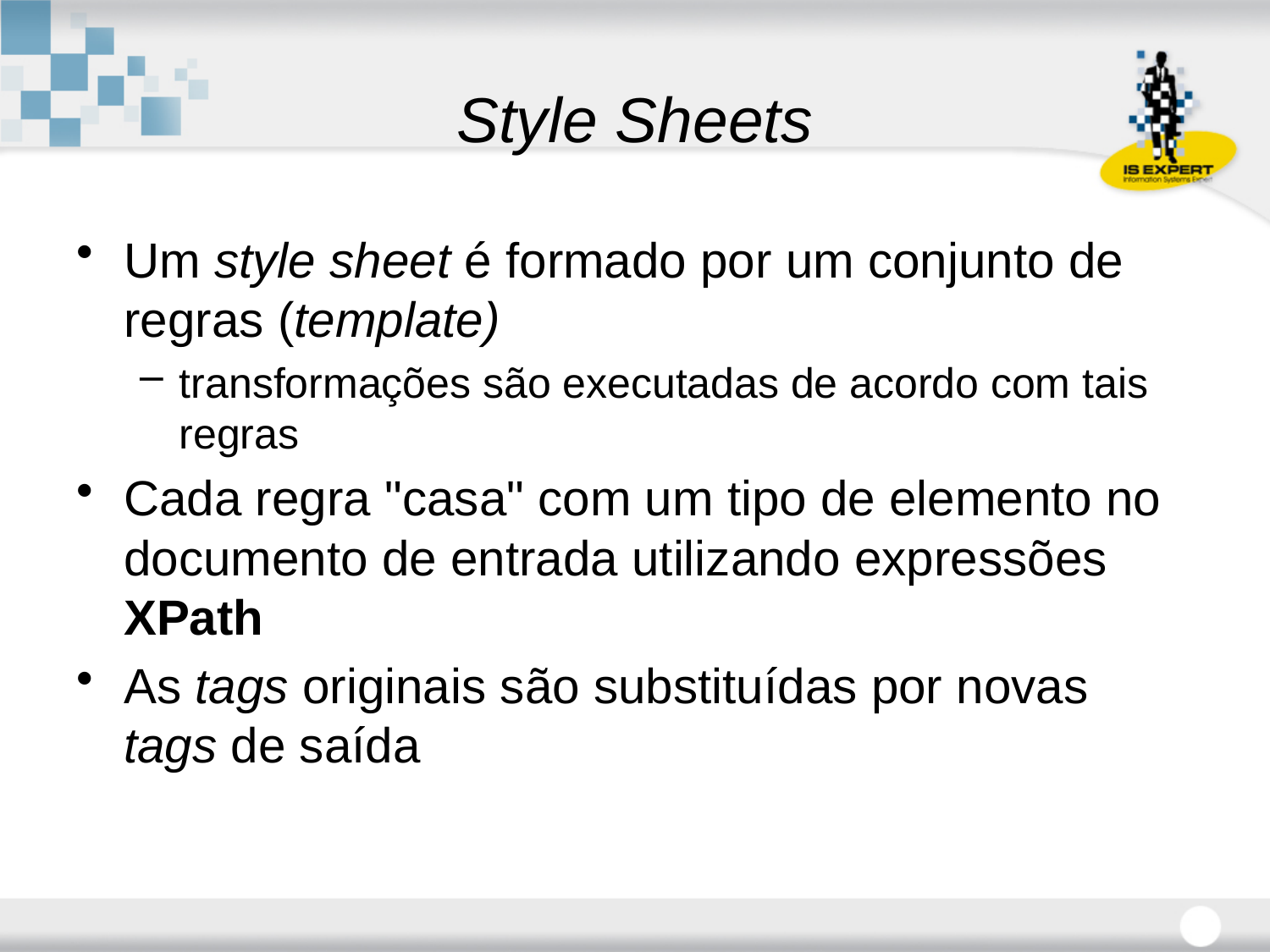

# Style Sheets
Um style sheet é formado por um conjunto de regras (template)
transformações são executadas de acordo com tais regras
Cada regra "casa" com um tipo de elemento no documento de entrada utilizando expressões XPath
As tags originais são substituídas por novas tags de saída